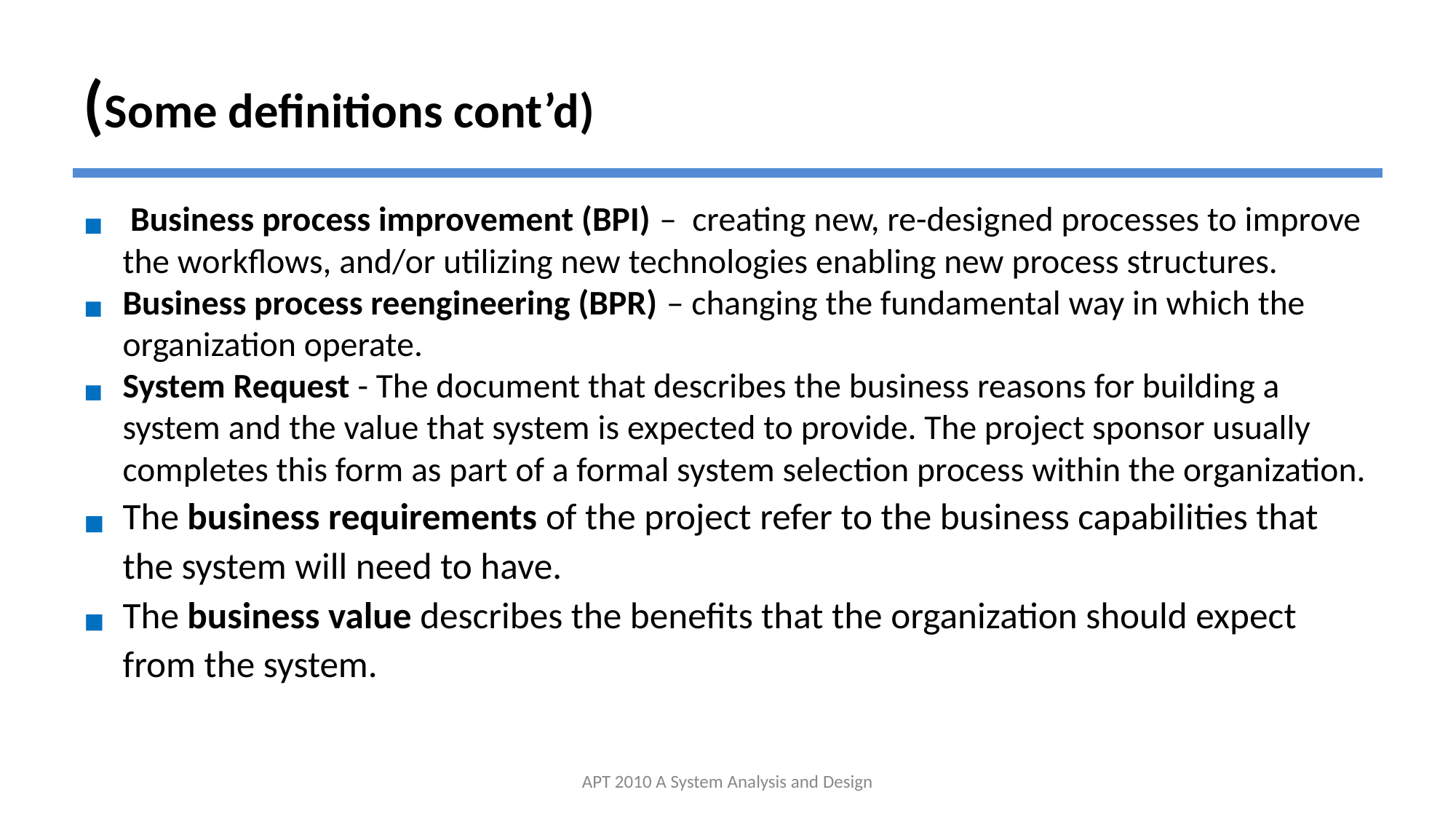

# (Some definitions cont’d)
 Business process improvement (BPI) –  creating new, re-designed processes to improve the workflows, and/or utilizing new technologies enabling new process structures.
Business process reengineering (BPR) – changing the fundamental way in which the organization operate.
System Request - The document that describes the business reasons for building a system and the value that system is expected to provide. The project sponsor usually completes this form as part of a formal system selection process within the organization.
The business requirements of the project refer to the business capabilities that the system will need to have.
The business value describes the benefits that the organization should expect from the system.

APT 2010 A System Analysis and Design